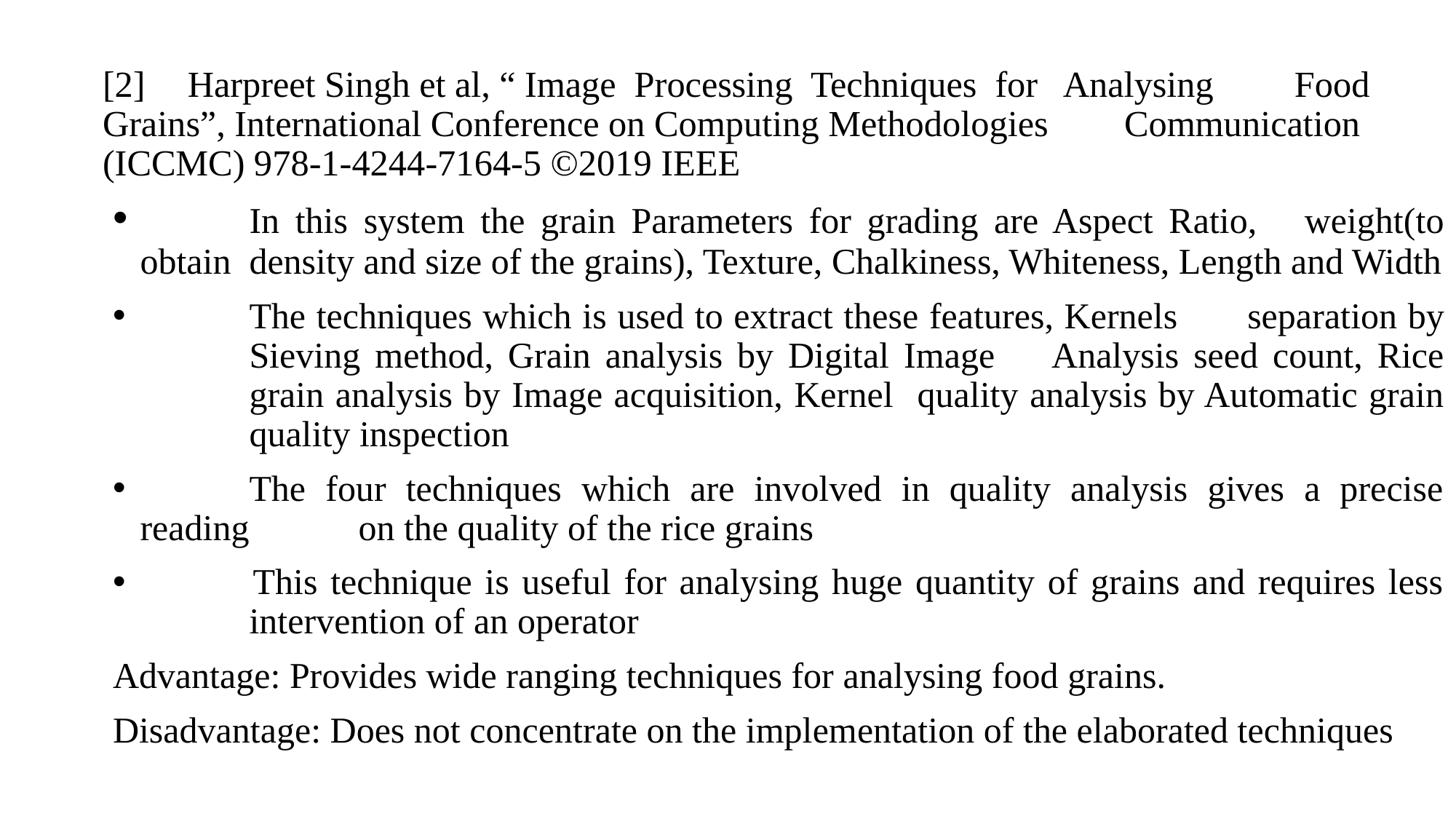

# [2] 	Harpreet Singh et al, “ Image  Processing  Techniques  for   Analysing 	Food Grains”, International Conference on Computing Methodologies 	Communication (ICCMC) 978-1-4244-7164-5 ©2019 IEEE
	In this system the grain Parameters for grading are Aspect Ratio, 	weight(to obtain 	density and size of the grains), Texture, Chalkiness, Whiteness, Length and Width
	The techniques which is used to extract these features, Kernels 	separation by 	Sieving method, Grain analysis by Digital Image 	Analysis seed count, Rice 	grain analysis by Image acquisition, Kernel 	quality analysis by Automatic grain 	quality inspection
	The four techniques which are involved in quality analysis gives a precise reading 	on the quality of the rice grains
 	This technique is useful for analysing huge quantity of grains and requires less 	intervention of an operator
Advantage: Provides wide ranging techniques for analysing food grains.
Disadvantage: Does not concentrate on the implementation of the elaborated techniques